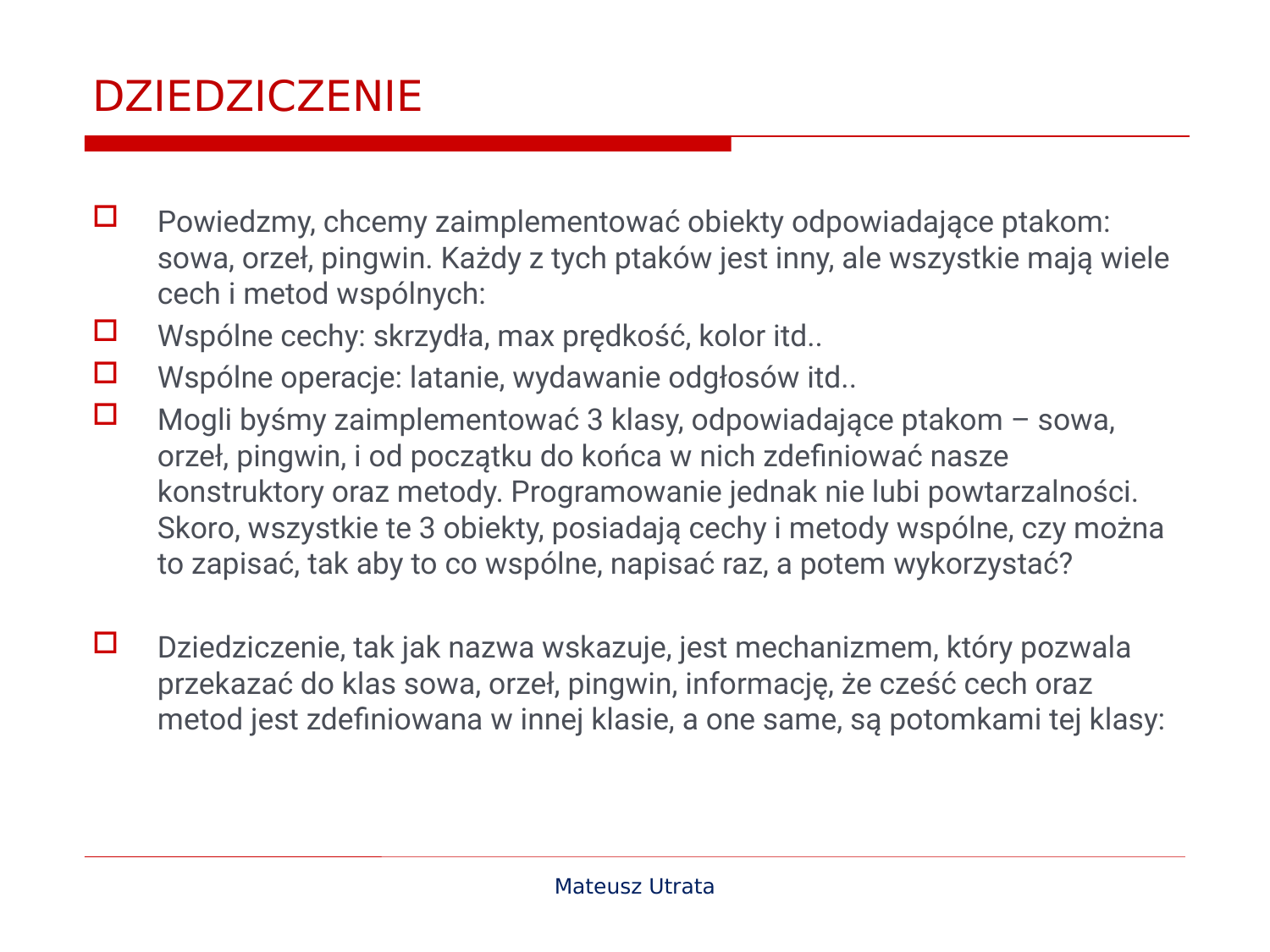

# DZIEDZICZENIE
Powiedzmy, chcemy zaimplementować obiekty odpowiadające ptakom: sowa, orzeł, pingwin. Każdy z tych ptaków jest inny, ale wszystkie mają wiele cech i metod wspólnych:
Wspólne cechy: skrzydła, max prędkość, kolor itd..
Wspólne operacje: latanie, wydawanie odgłosów itd..
Mogli byśmy zaimplementować 3 klasy, odpowiadające ptakom – sowa, orzeł, pingwin, i od początku do końca w nich zdefiniować nasze konstruktory oraz metody. Programowanie jednak nie lubi powtarzalności. Skoro, wszystkie te 3 obiekty, posiadają cechy i metody wspólne, czy można to zapisać, tak aby to co wspólne, napisać raz, a potem wykorzystać?

Dziedziczenie, tak jak nazwa wskazuje, jest mechanizmem, który pozwala przekazać do klas sowa, orzeł, pingwin, informację, że cześć cech oraz metod jest zdefiniowana w innej klasie, a one same, są potomkami tej klasy:

Mateusz Utrata